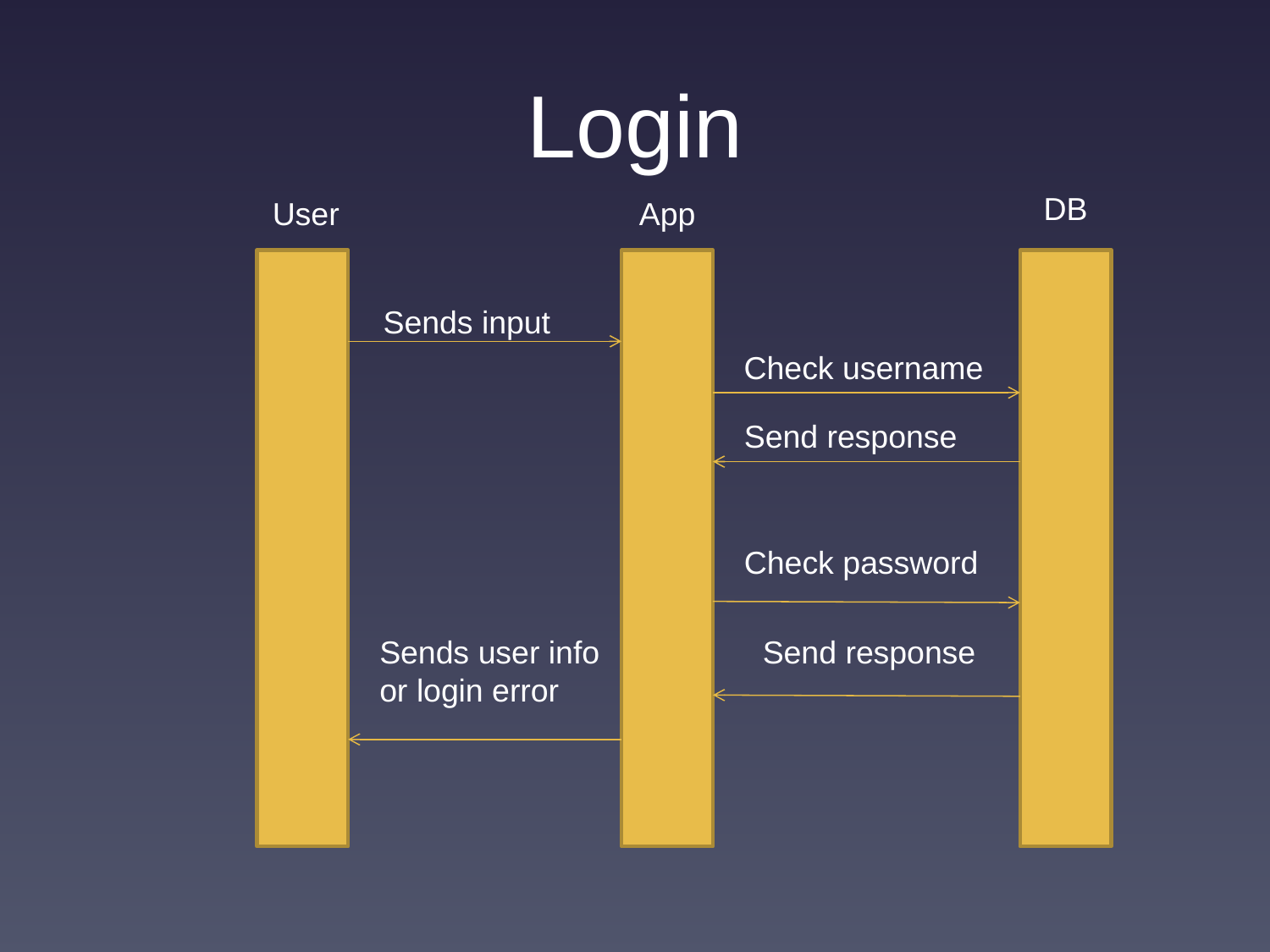

# Login
DB
User
App

Sends input
Check username
Send response
Check password
Sends user info
or login error
Send response